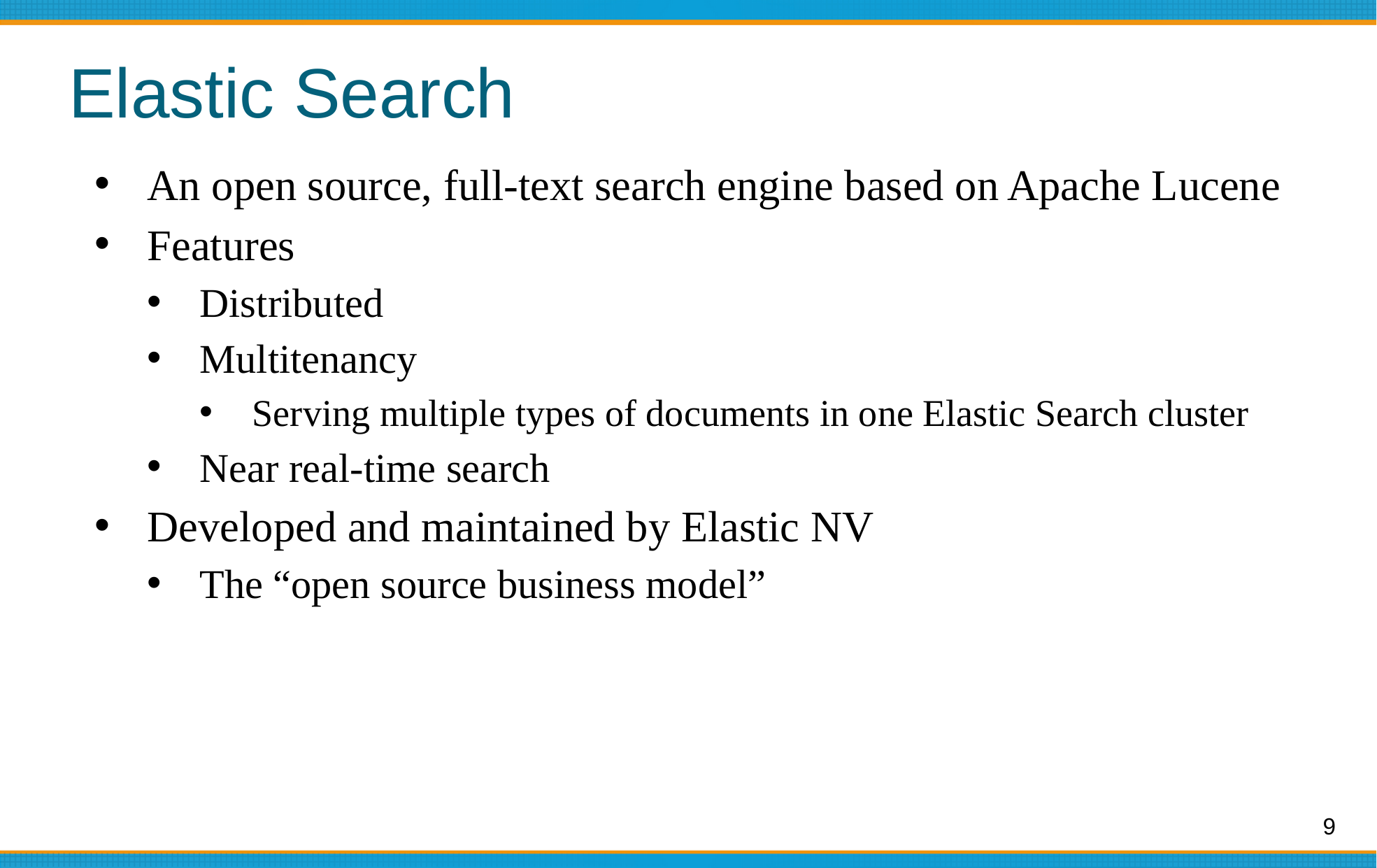

# Elastic Search
An open source, full-text search engine based on Apache Lucene
Features
Distributed
Multitenancy
Serving multiple types of documents in one Elastic Search cluster
Near real-time search
Developed and maintained by Elastic NV
The “open source business model”

9